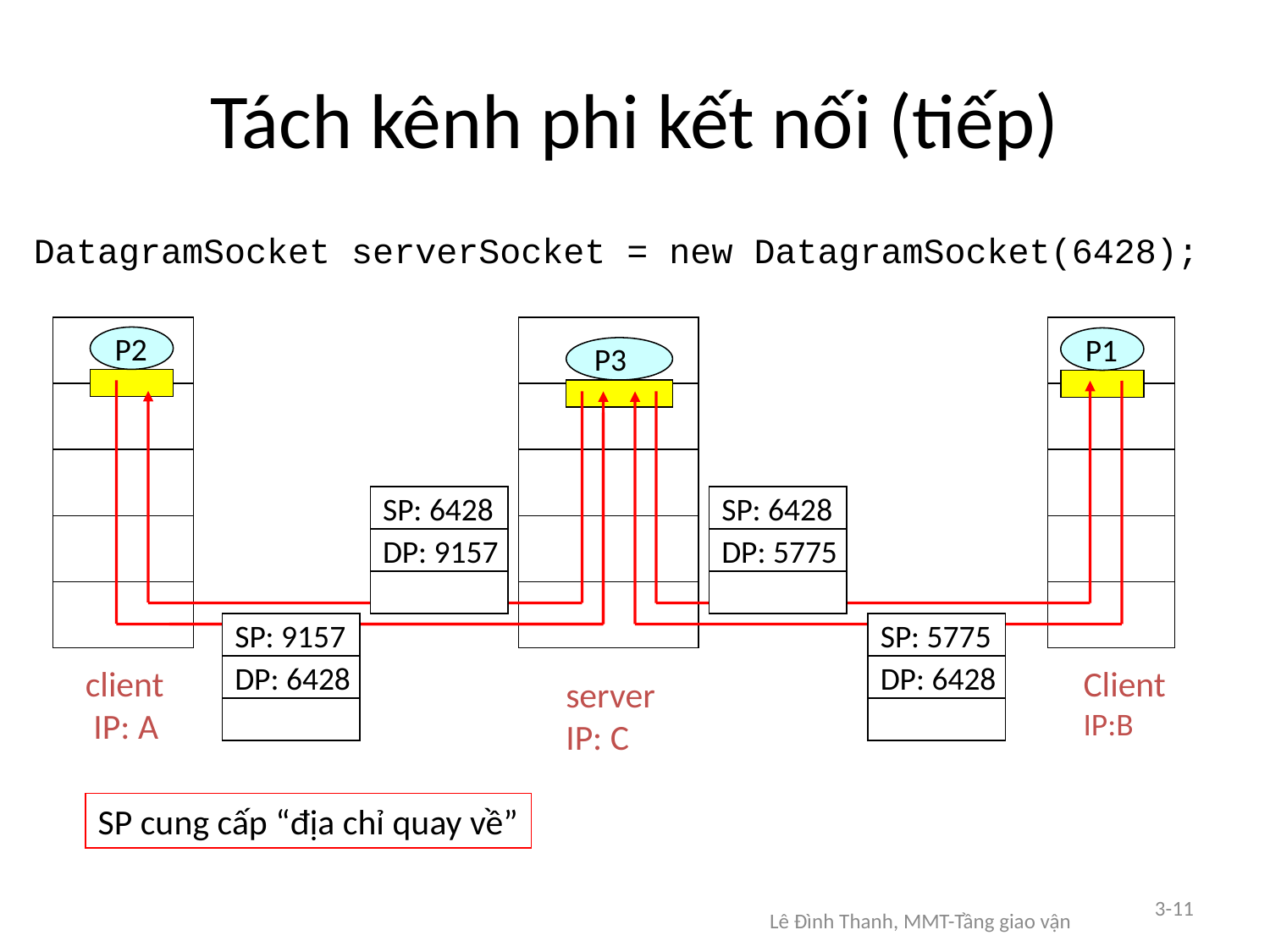

# Tách kênh phi kết nối (tiếp)
DatagramSocket serverSocket = new DatagramSocket(6428);

P2

client
 IP: A

P1

P1

P3

SP: 6428
DP: 9157

SP: 6428
DP: 5775

SP: 9157
SP: 5775
DP: 6428

DP: 6428
Client
IP:B
server
IP: C

SP cung cấp “địa chỉ quay về”
3-11
Lê Đình Thanh, MMT-Tầng giao vận